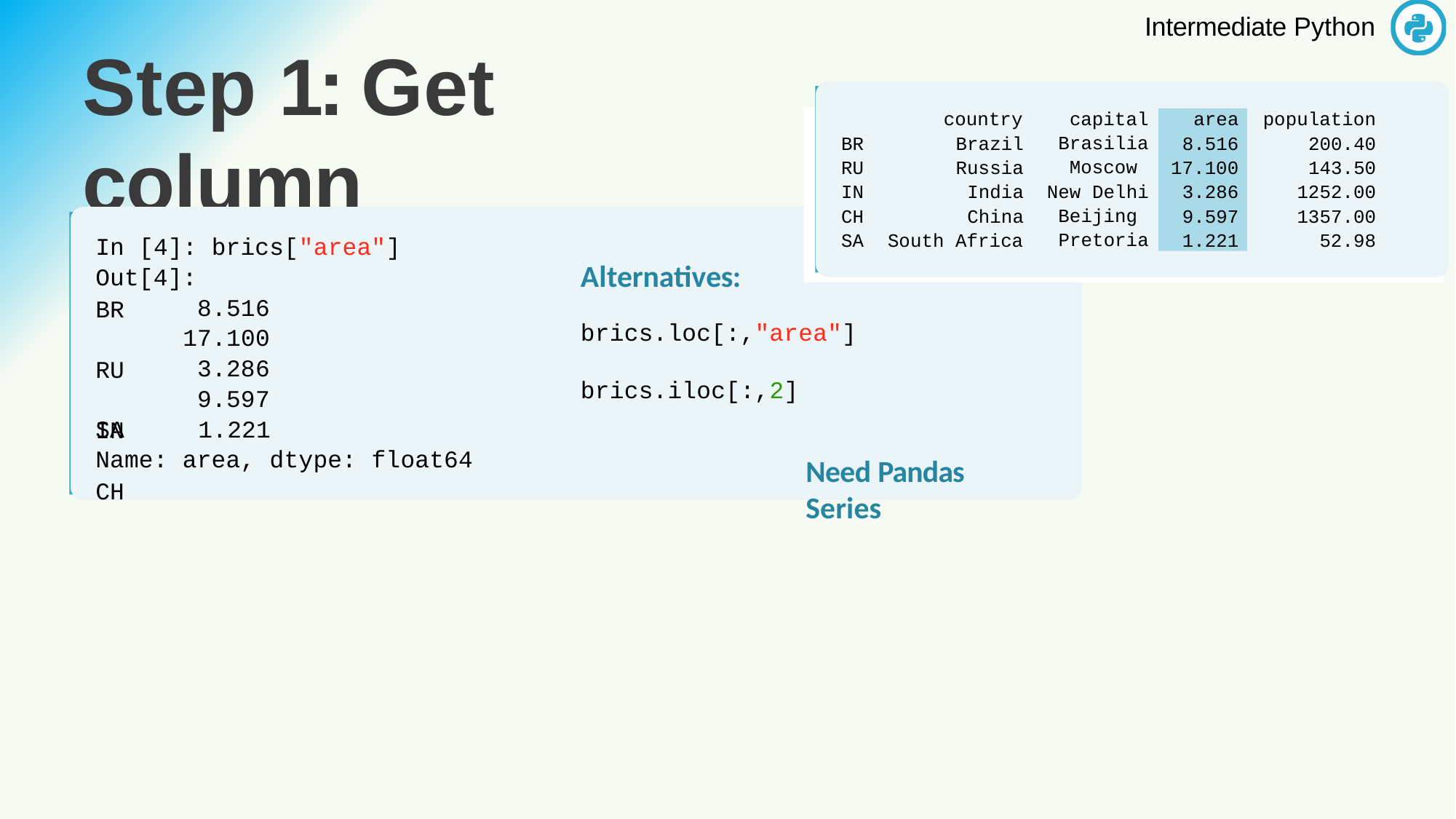

# Step 1: Get column

country
BR	Brazil
RU	Russia
IN	India
CH	China
SA	South Africa
capital  Brasilia  Moscow  New Delhi  Beijing  Pretoria
population
200.40
143.50
1252.00
1357.00
52.98

area
8.516
17.100
3.286
9.597
1.221

In [4]: brics["area"]
Alternatives:
Out[4]:
BR  RU  IN  CH
8.516
brics.loc[:,"area"]
brics.iloc[:,2]
17.100
3.286
9.597
SA	1.221
Name: area, dtype: float64
Need Pandas Series